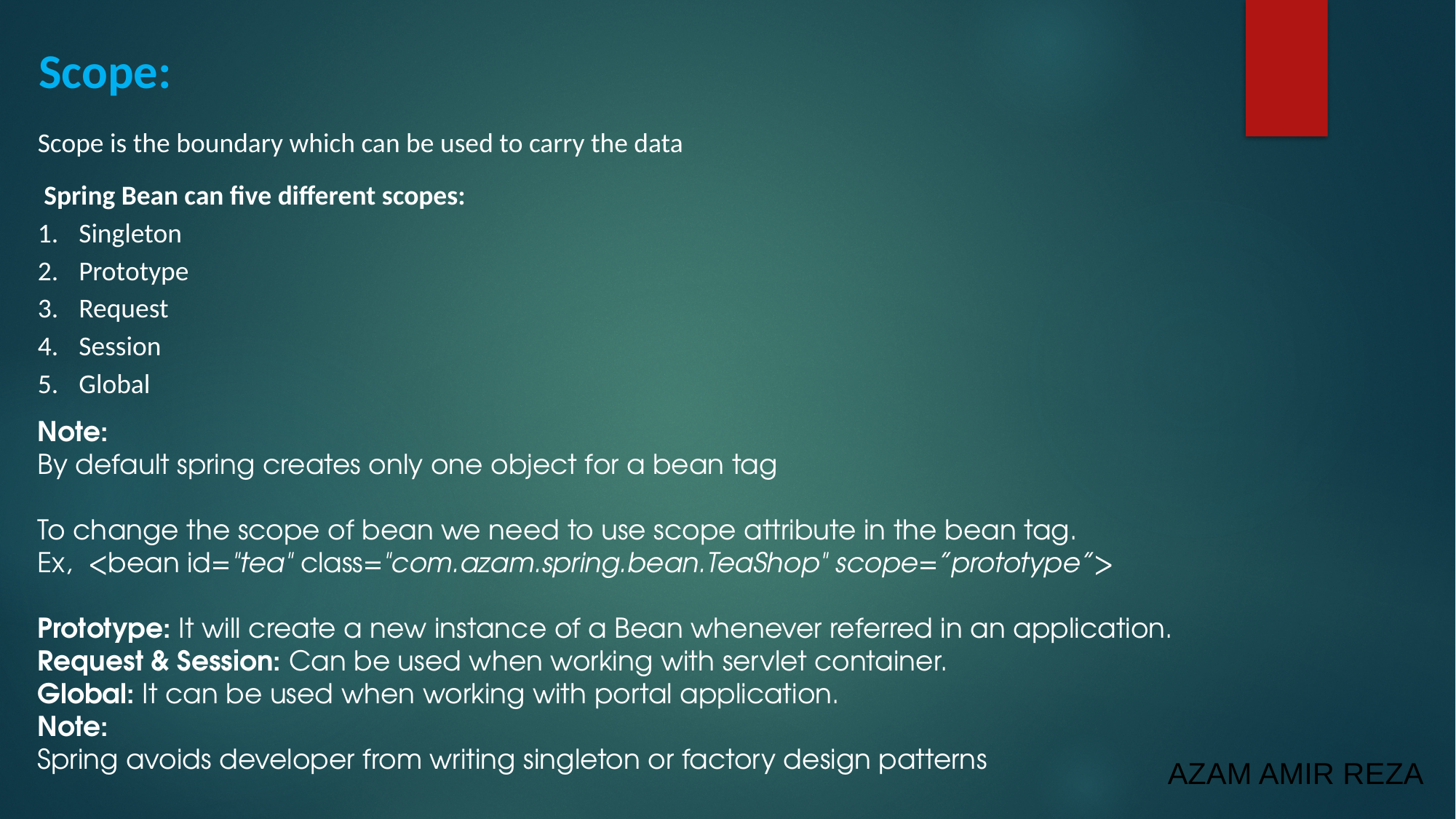

Scope:
Scope is the boundary which can be used to carry the data
 Spring Bean can five different scopes:
Singleton
Prototype
Request
Session
Global
Note:
By default spring creates only one object for a bean tag

To change the scope of bean we need to use scope attribute in the bean tag.
Ex,  <bean id="tea" class="com.azam.spring.bean.TeaShop" scope=”prototype”>

Prototype: It will create a new instance of a Bean whenever referred in an application.
Request & Session: Can be used when working with servlet container.
Global: It can be used when working with portal application.
Note:
Spring avoids developer from writing singleton or factory design patterns
AZAM AMIR REZA